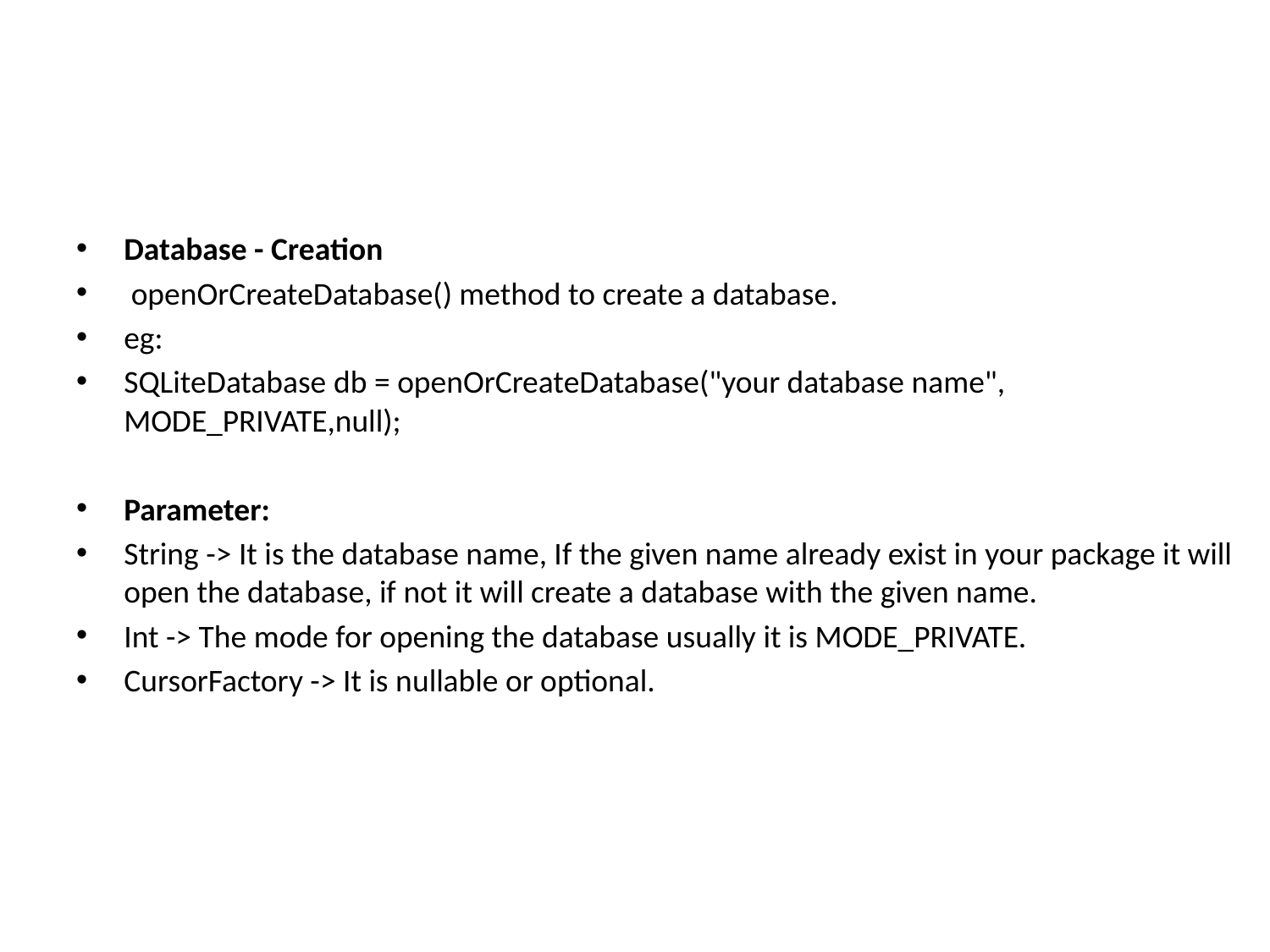

#
Database - Creation
 openOrCreateDatabase() method to create a database.
eg:
SQLiteDatabase db = openOrCreateDatabase("your database name",            MODE_PRIVATE,null);

Parameter:
String -> It is the database name, If the given name already exist in your package it will open the database, if not it will create a database with the given name.
Int -> The mode for opening the database usually it is MODE_PRIVATE.
CursorFactory -> It is nullable or optional.